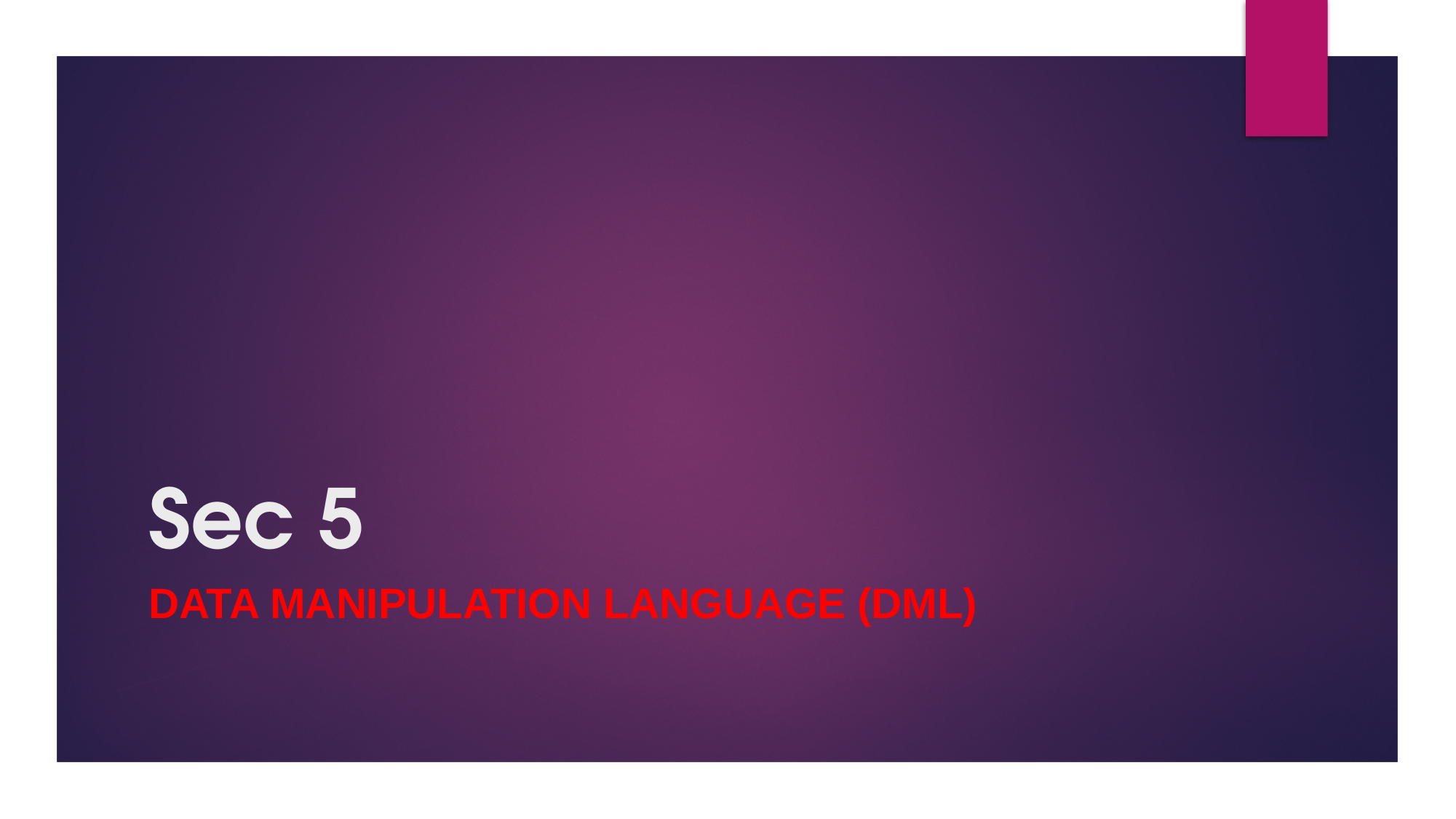

# Sec 5
Data manipulation language (DML)